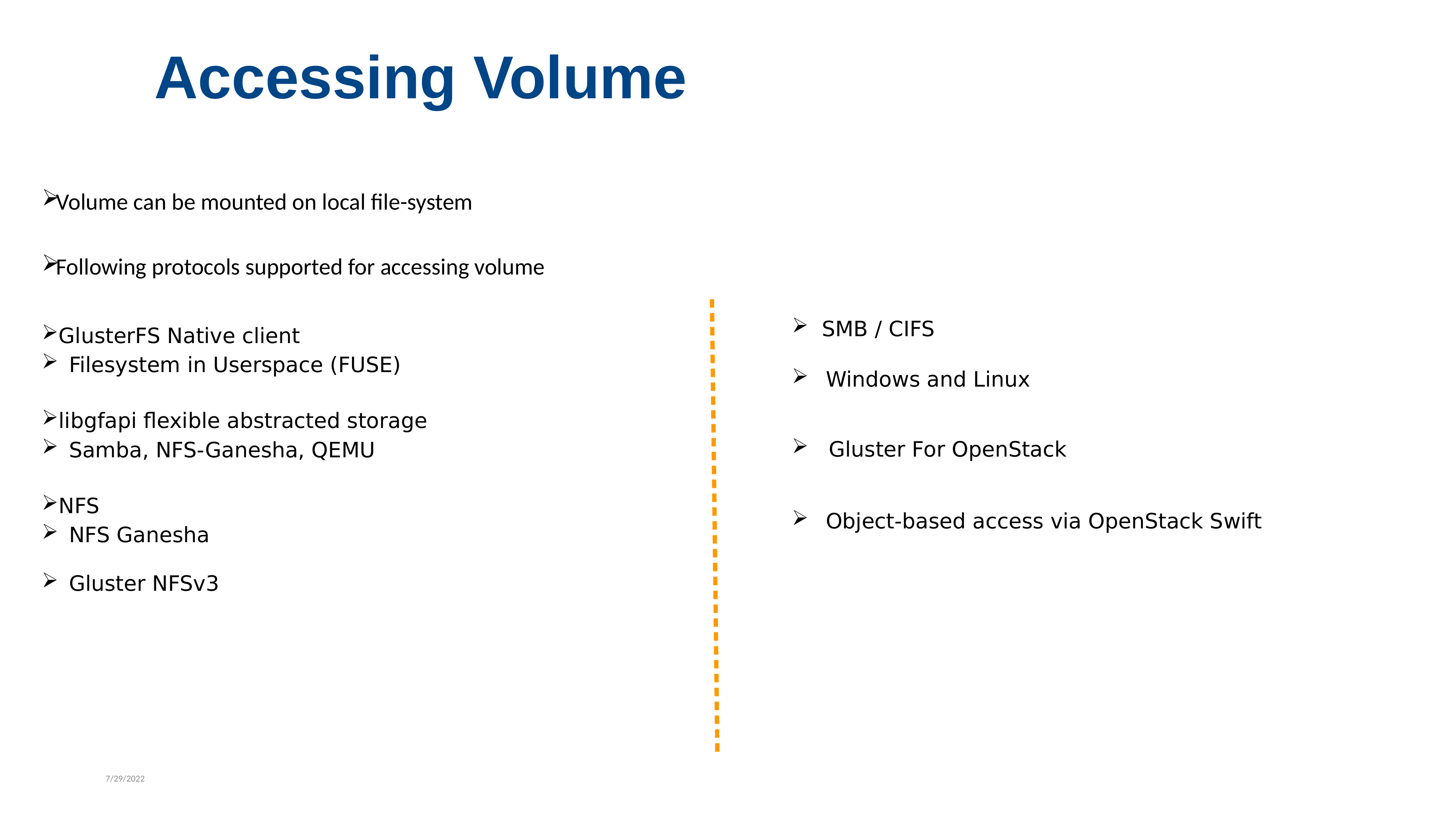

Accessing Volume
Volume can be mounted on local file-system
Following protocols supported for accessing volume

  SMB / CIFS
Windows and Linux
   Gluster For OpenStack
Object-based access via OpenStack Swift
GlusterFS Native client
Filesystem in Userspace (FUSE)
libgfapi flexible abstracted storage
Samba, NFS-Ganesha, QEMU
NFS
NFS Ganesha
Gluster NFSv3
7/29/2022